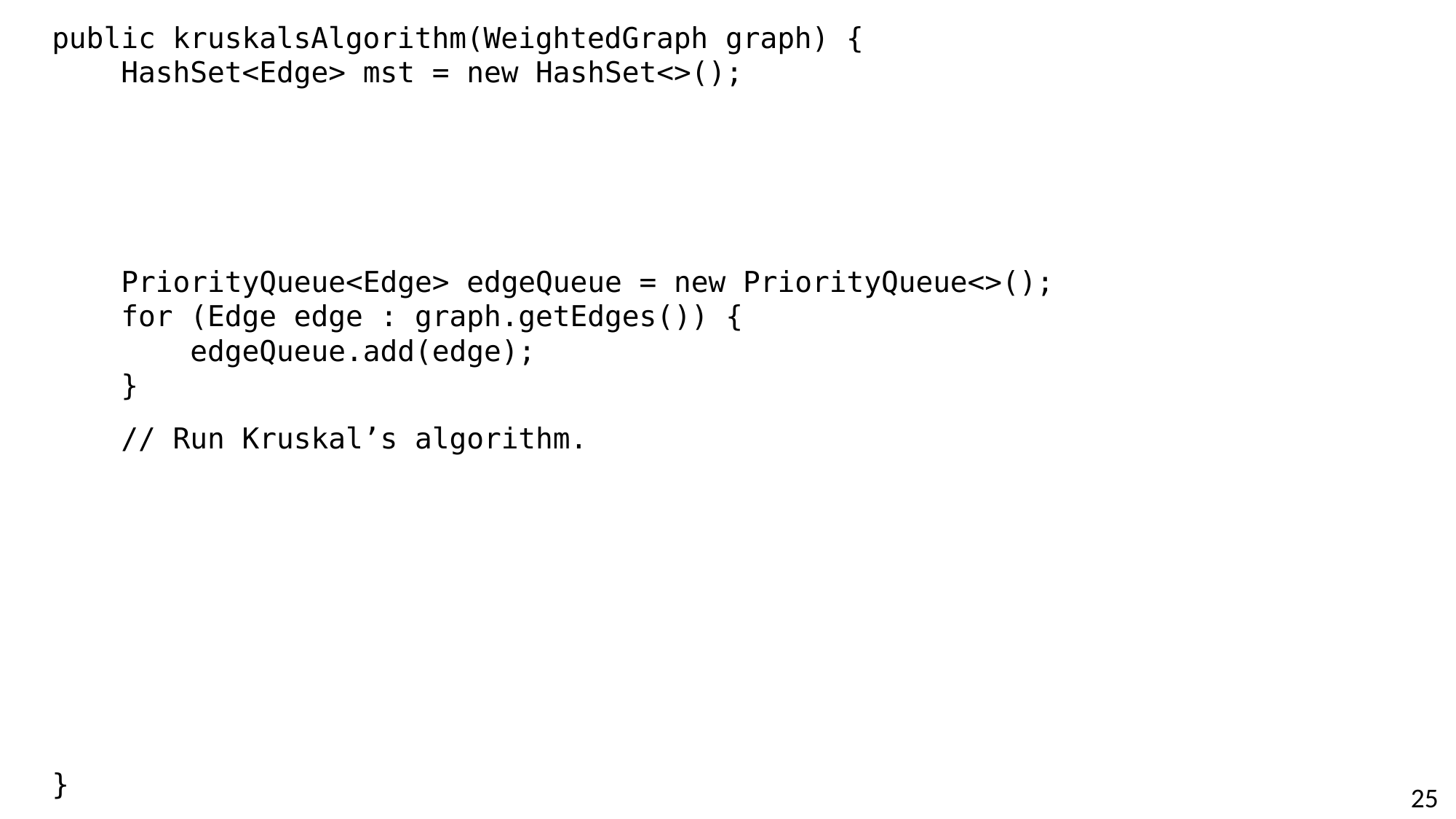

public kruskalsAlgorithm(WeightedGraph graph) {
    HashSet<Edge> mst = new HashSet<>();

    PriorityQueue<Edge> edgeQueue = new PriorityQueue<>();
    for (Edge edge : graph.getEdges()) {
        edgeQueue.add(edge);
    }

    // Run Kruskal’s algorithm.

}
25